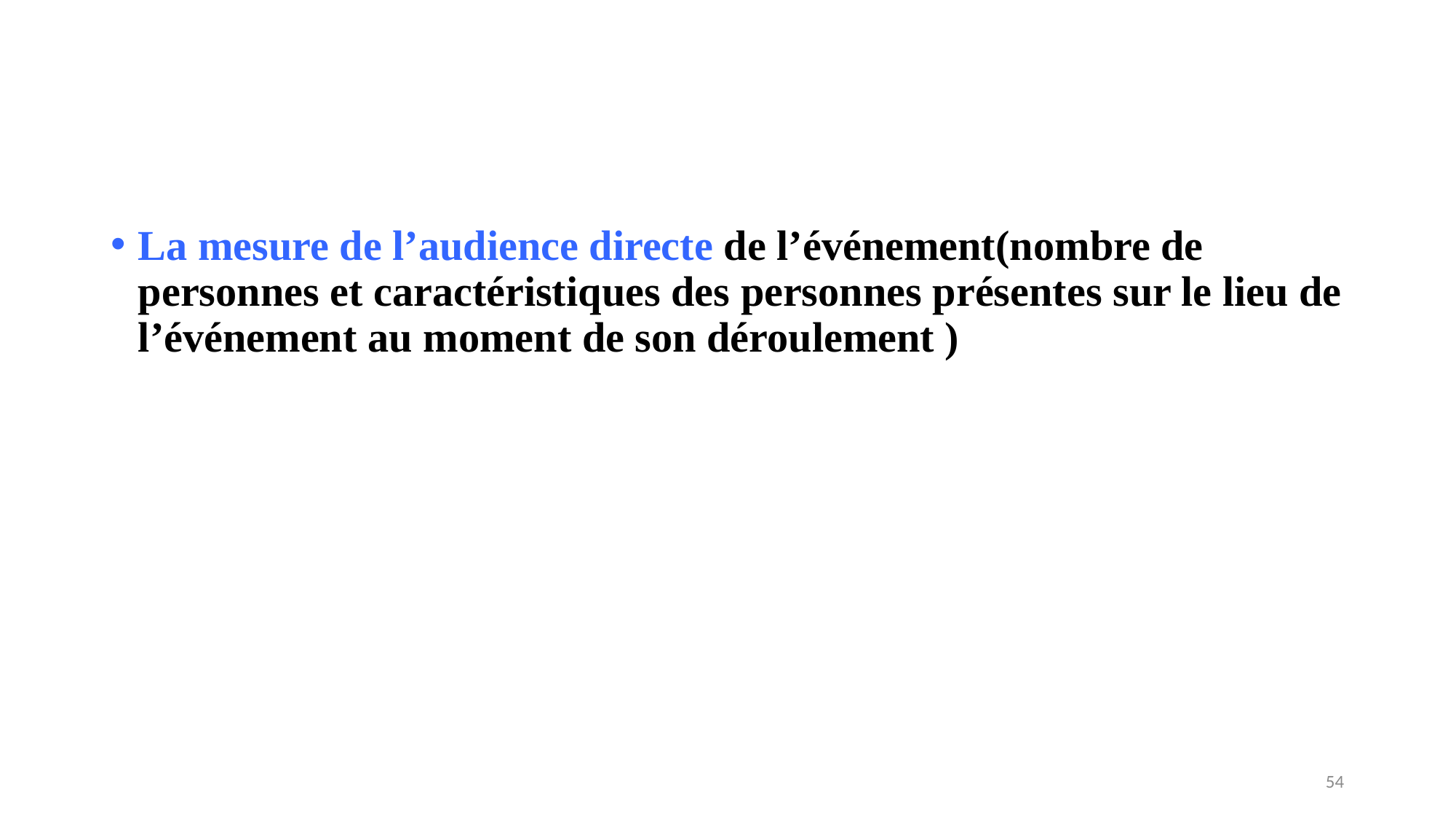

La mesure de l’audience directe de l’événement(nombre de personnes et caractéristiques des personnes présentes sur le lieu de l’événement au moment de son déroulement )

54